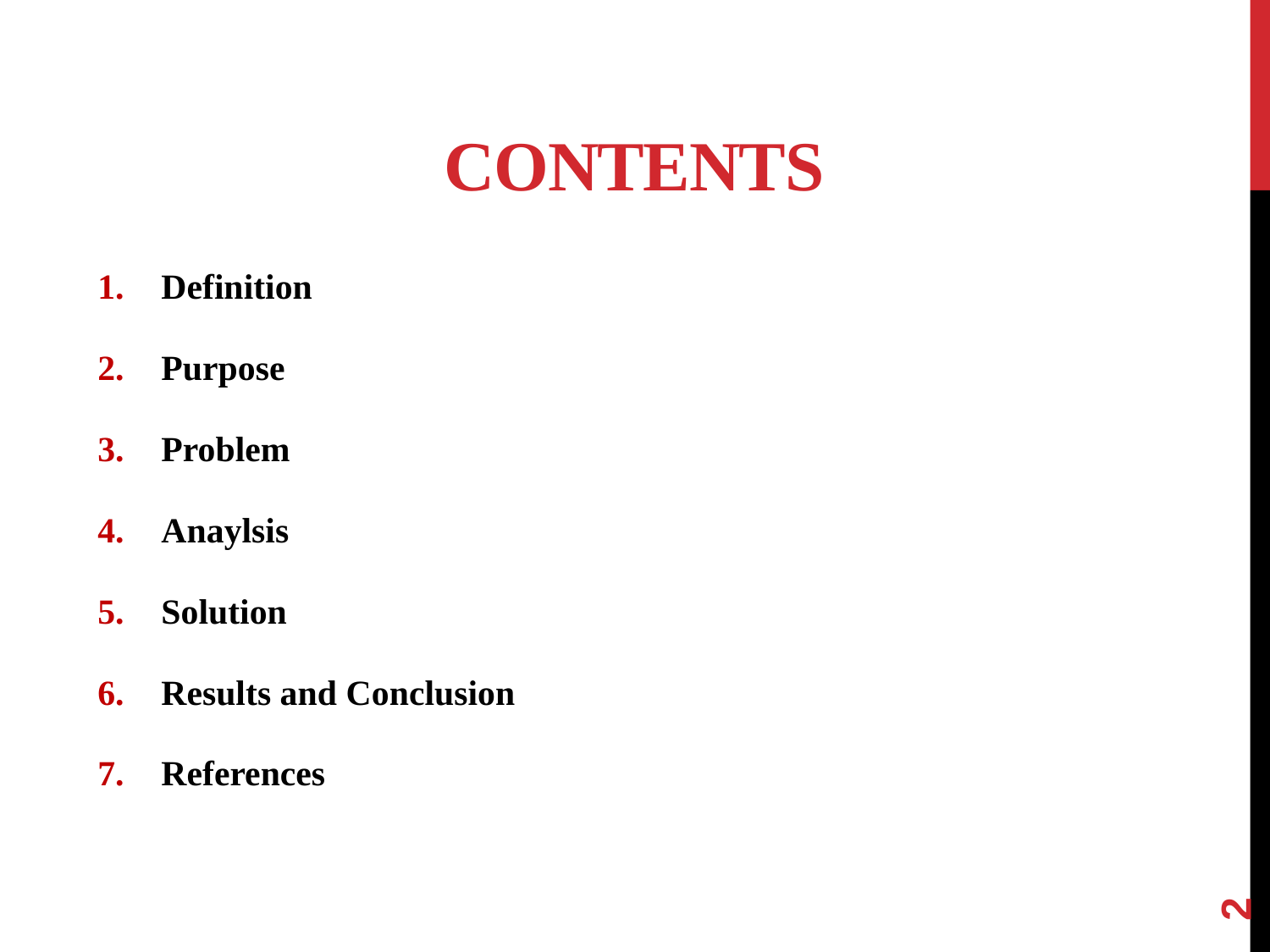

# CONTENTS
Definition
Purpose
Problem
Anaylsis
Solution
Results and Conclusion
References

2